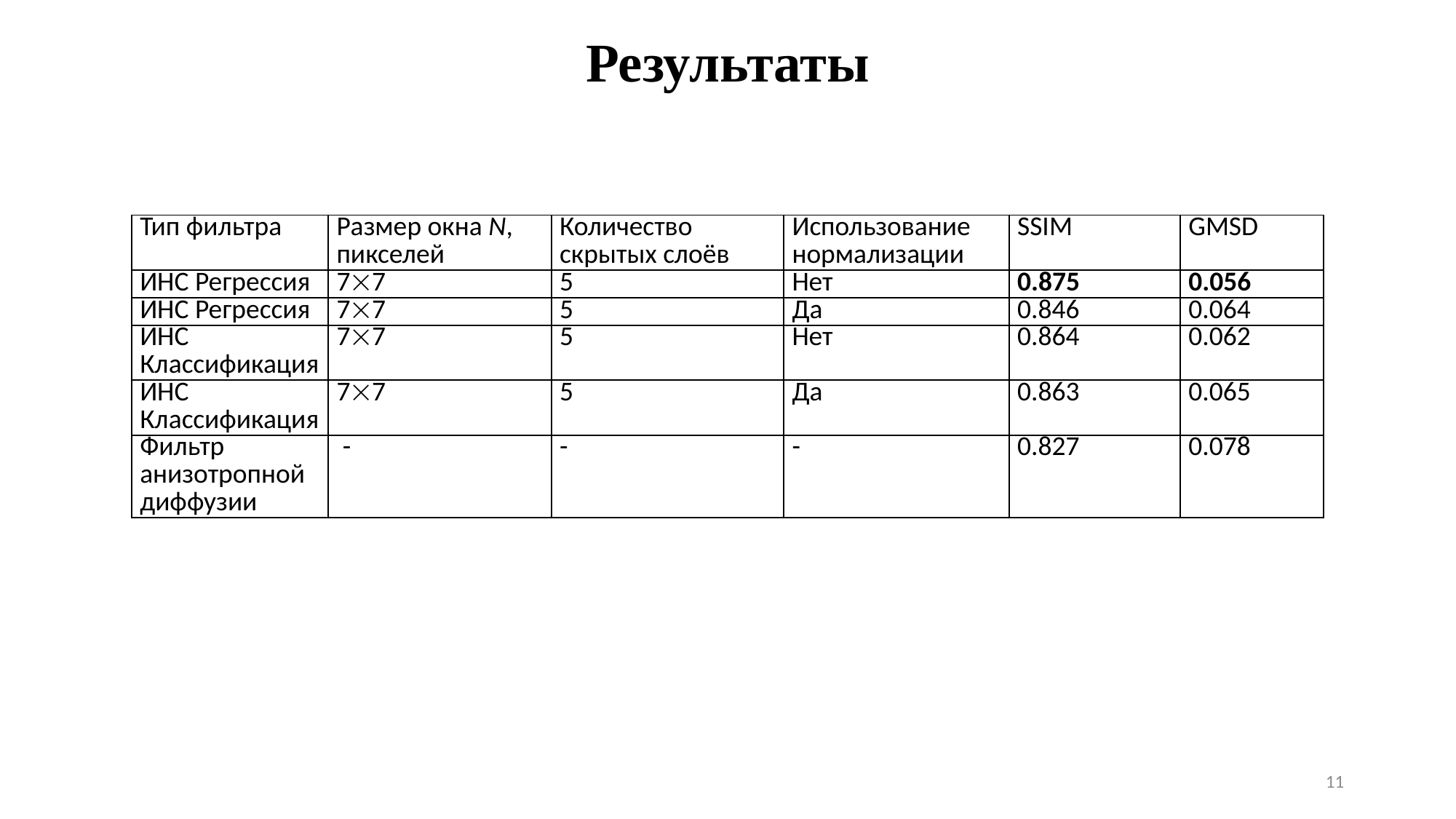

# Результаты
| Тип фильтра | Размер окна N, пикселей | Количество скрытых слоёв | Использование нормализации | SSIM | GMSD |
| --- | --- | --- | --- | --- | --- |
| ИНС Регрессия | 7×7 | 5 | Нет | 0.875 | 0.056 |
| ИНС Регрессия | 7×7 | 5 | Да | 0.846 | 0.064 |
| ИНС Классификация | 7×7 | 5 | Нет | 0.864 | 0.062 |
| ИНС Классификация | 7×7 | 5 | Да | 0.863 | 0.065 |
| Фильтр анизотропной диффузии | - | - | - | 0.827 | 0.078 |
11